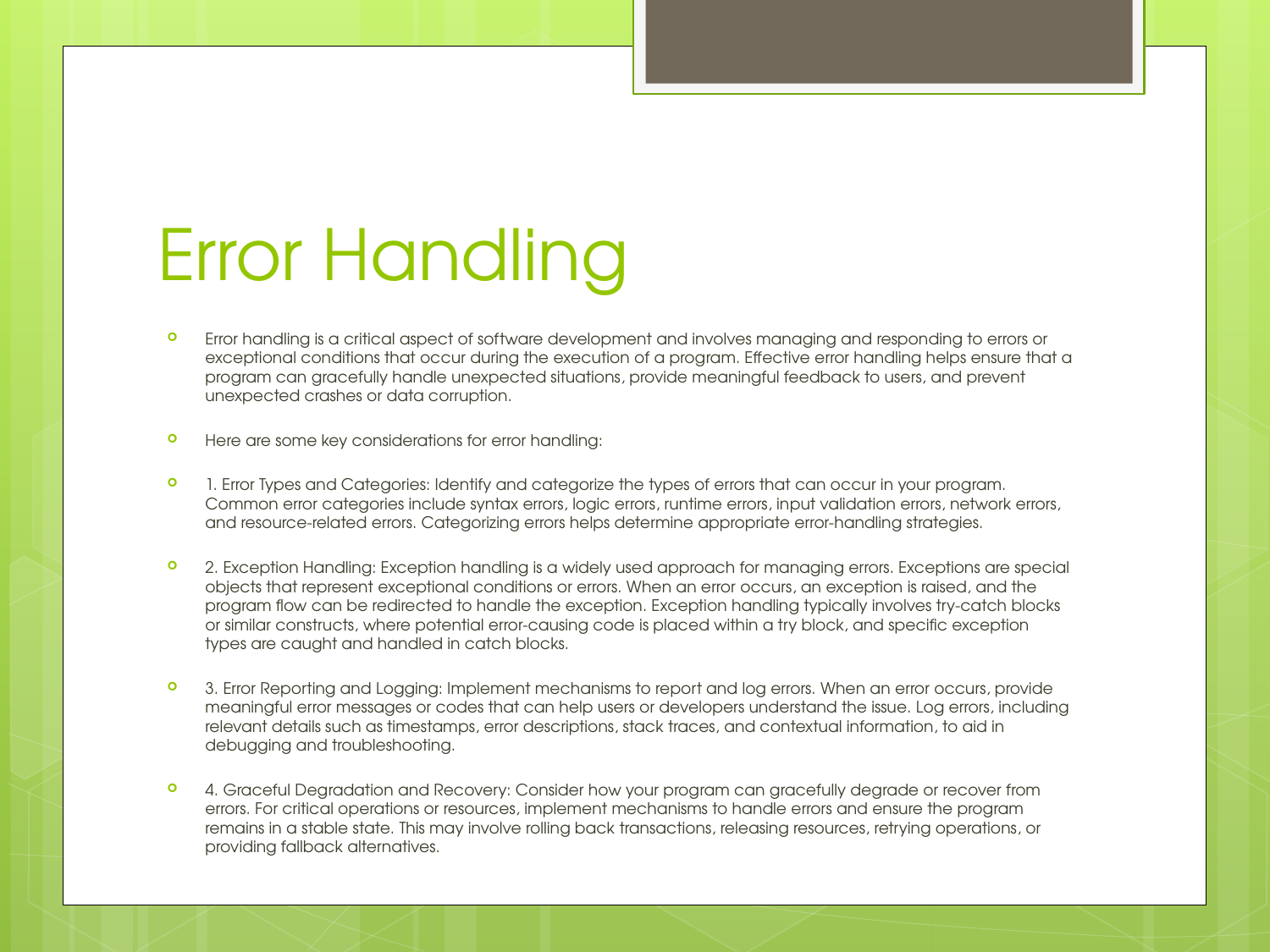

# Error Handling
Error handling is a critical aspect of software development and involves managing and responding to errors or exceptional conditions that occur during the execution of a program. Effective error handling helps ensure that a program can gracefully handle unexpected situations, provide meaningful feedback to users, and prevent unexpected crashes or data corruption.

Here are some key considerations for error handling:

1. Error Types and Categories: Identify and categorize the types of errors that can occur in your program. Common error categories include syntax errors, logic errors, runtime errors, input validation errors, network errors, and resource-related errors. Categorizing errors helps determine appropriate error-handling strategies.

2. Exception Handling: Exception handling is a widely used approach for managing errors. Exceptions are special objects that represent exceptional conditions or errors. When an error occurs, an exception is raised, and the program flow can be redirected to handle the exception. Exception handling typically involves try-catch blocks or similar constructs, where potential error-causing code is placed within a try block, and specific exception types are caught and handled in catch blocks.

3. Error Reporting and Logging: Implement mechanisms to report and log errors. When an error occurs, provide meaningful error messages or codes that can help users or developers understand the issue. Log errors, including relevant details such as timestamps, error descriptions, stack traces, and contextual information, to aid in debugging and troubleshooting.

4. Graceful Degradation and Recovery: Consider how your program can gracefully degrade or recover from errors. For critical operations or resources, implement mechanisms to handle errors and ensure the program remains in a stable state. This may involve rolling back transactions, releasing resources, retrying operations, or providing fallback alternatives.